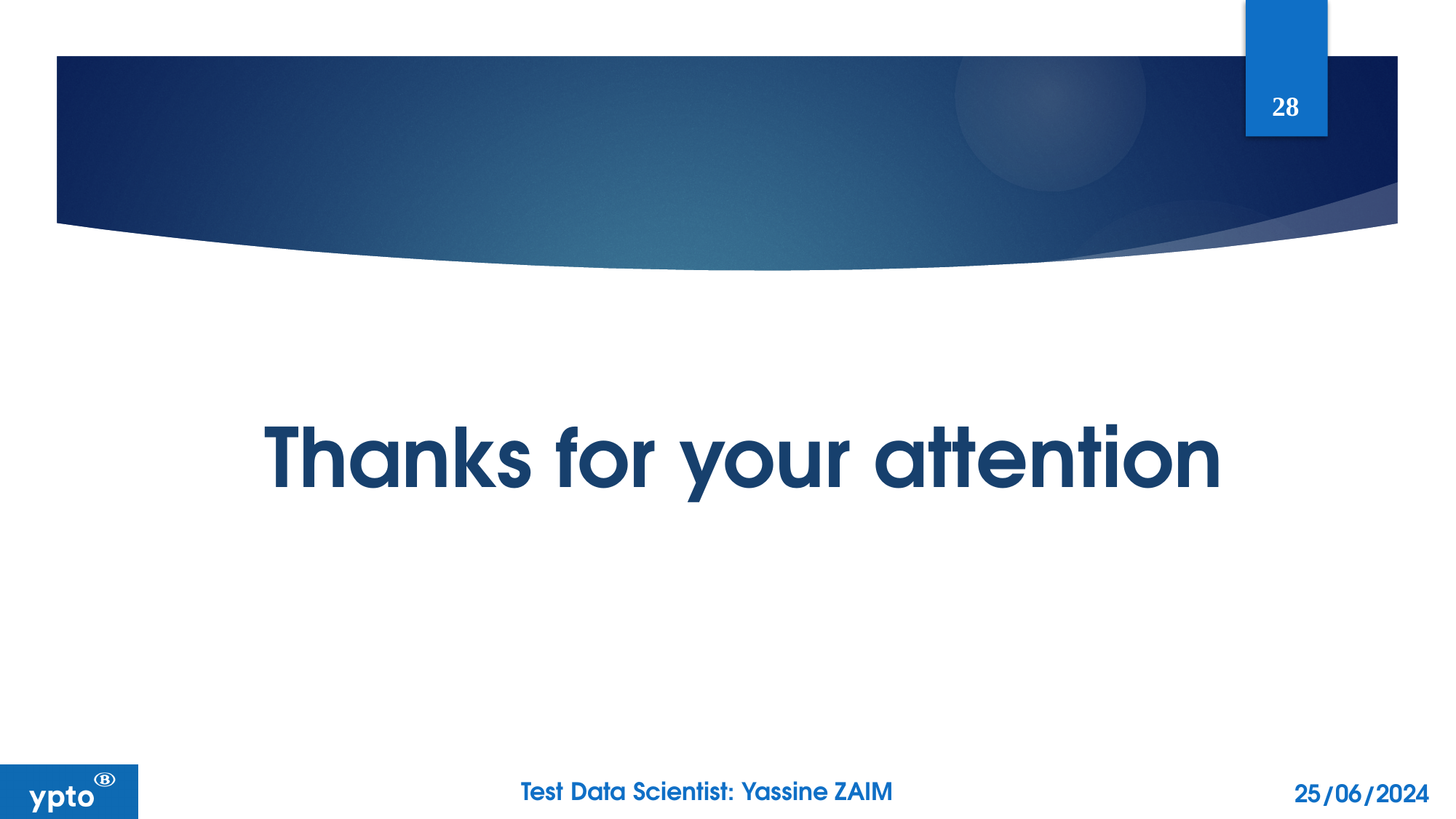

28

Thanks for your attention
Test Data Scientist: Yassine ZAIM
25/06/2024